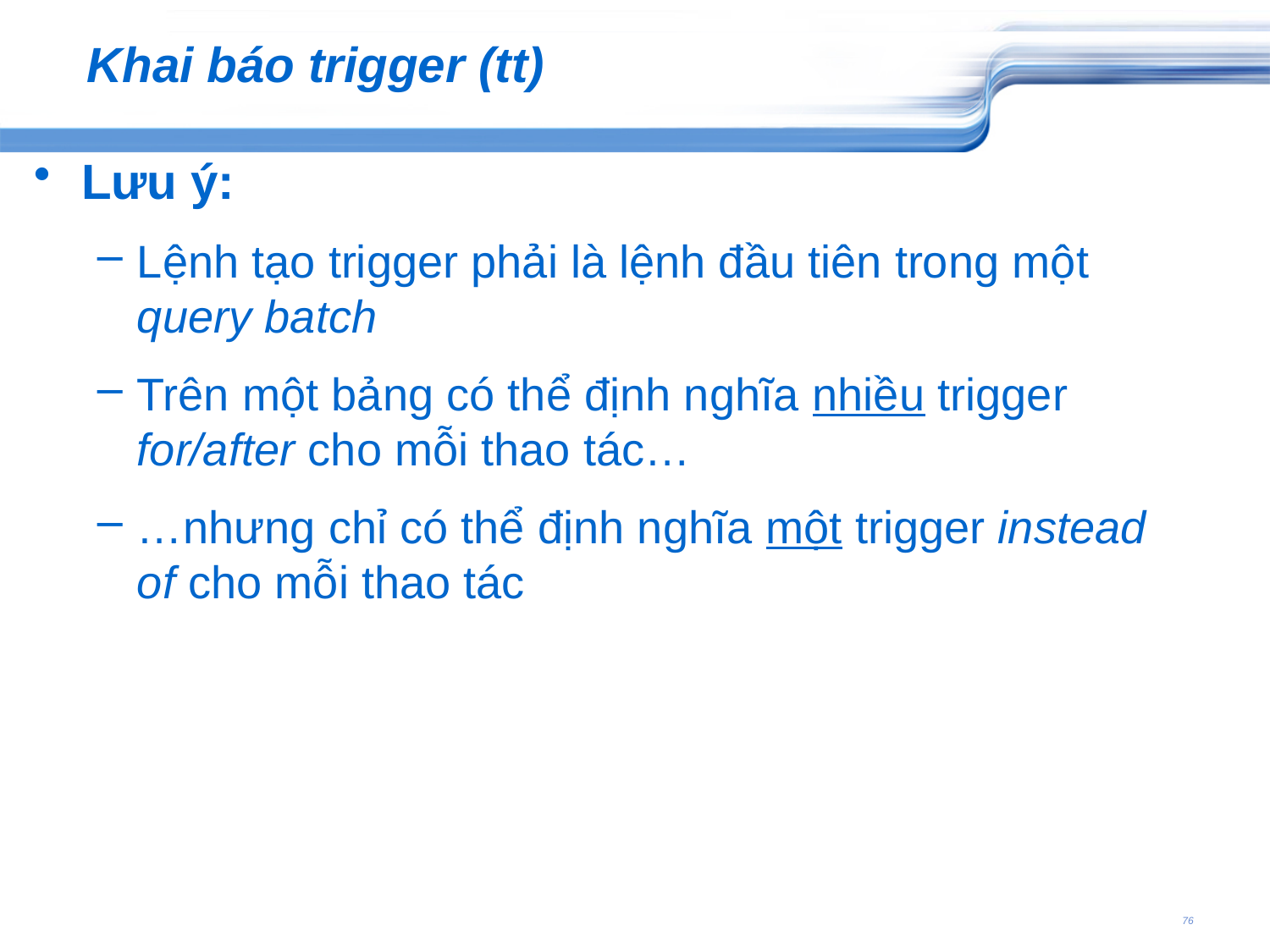

# Khai báo trigger (tt)
Lưu ý:
Lệnh tạo trigger phải là lệnh đầu tiên trong một query batch
Trên một bảng có thể định nghĩa nhiều trigger for/after cho mỗi thao tác…
…nhưng chỉ có thể định nghĩa một trigger instead of cho mỗi thao tác
76